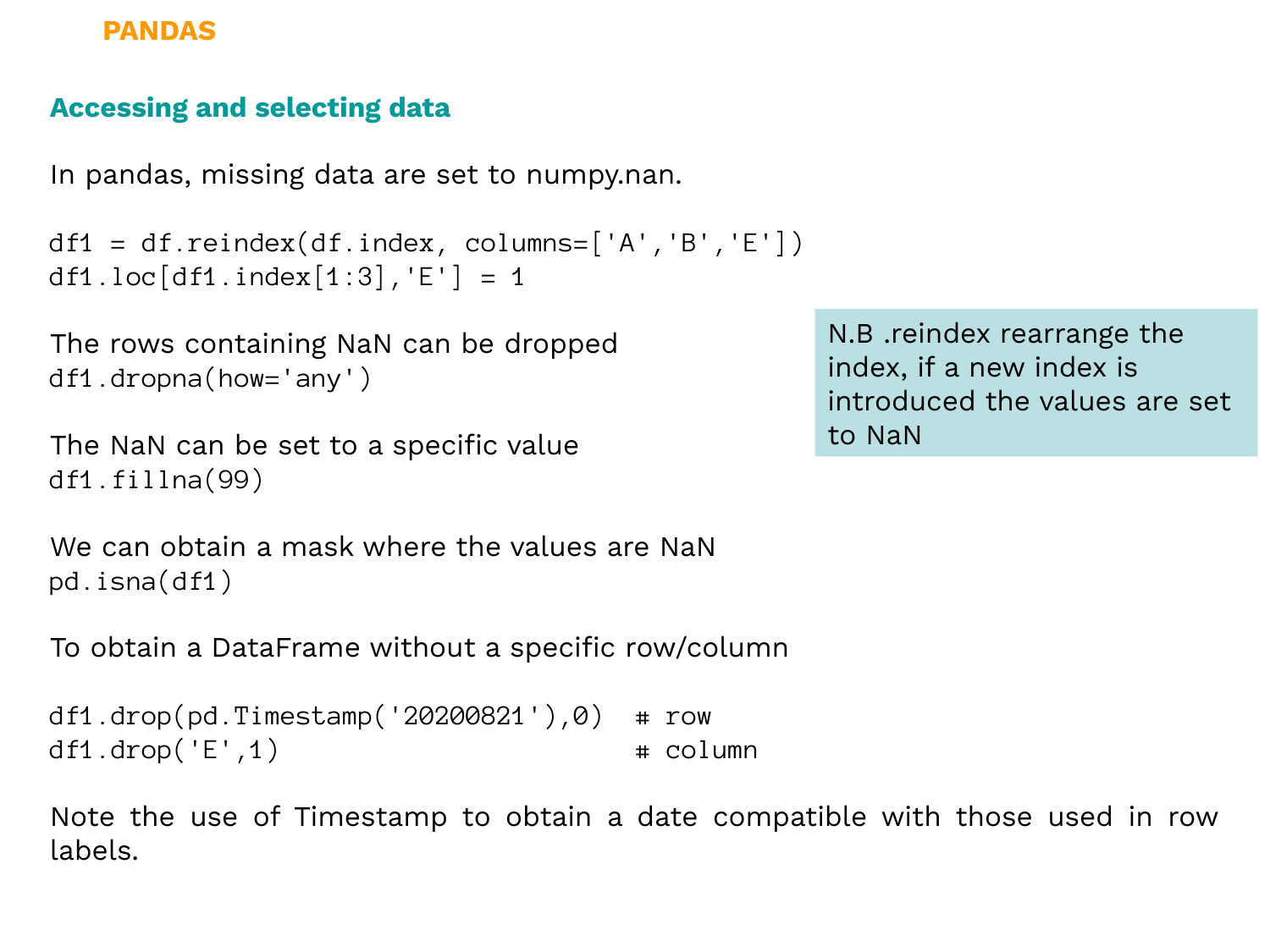

PANDAS
Accessing and selecting data

In pandas, missing data are set to numpy.nan.

df1 = df.reindex(df.index, columns=['A','B','E'])
df1.loc[df1.index[1:3],'E'] = 1

The rows containing NaN can be dropped
df1.dropna(how='any')

The NaN can be set to a specific value
df1.fillna(99)

We can obtain a mask where the values are NaN
pd.isna(df1)

To obtain a DataFrame without a specific row/column

df1.drop(pd.Timestamp('20200821'),0)  # row
df1.drop('E',1)                       # column

Note the use of Timestamp to obtain a date compatible with those used in row labels.

N.B .reindex rearrange the index, if a new index is introduced the values are set to NaN